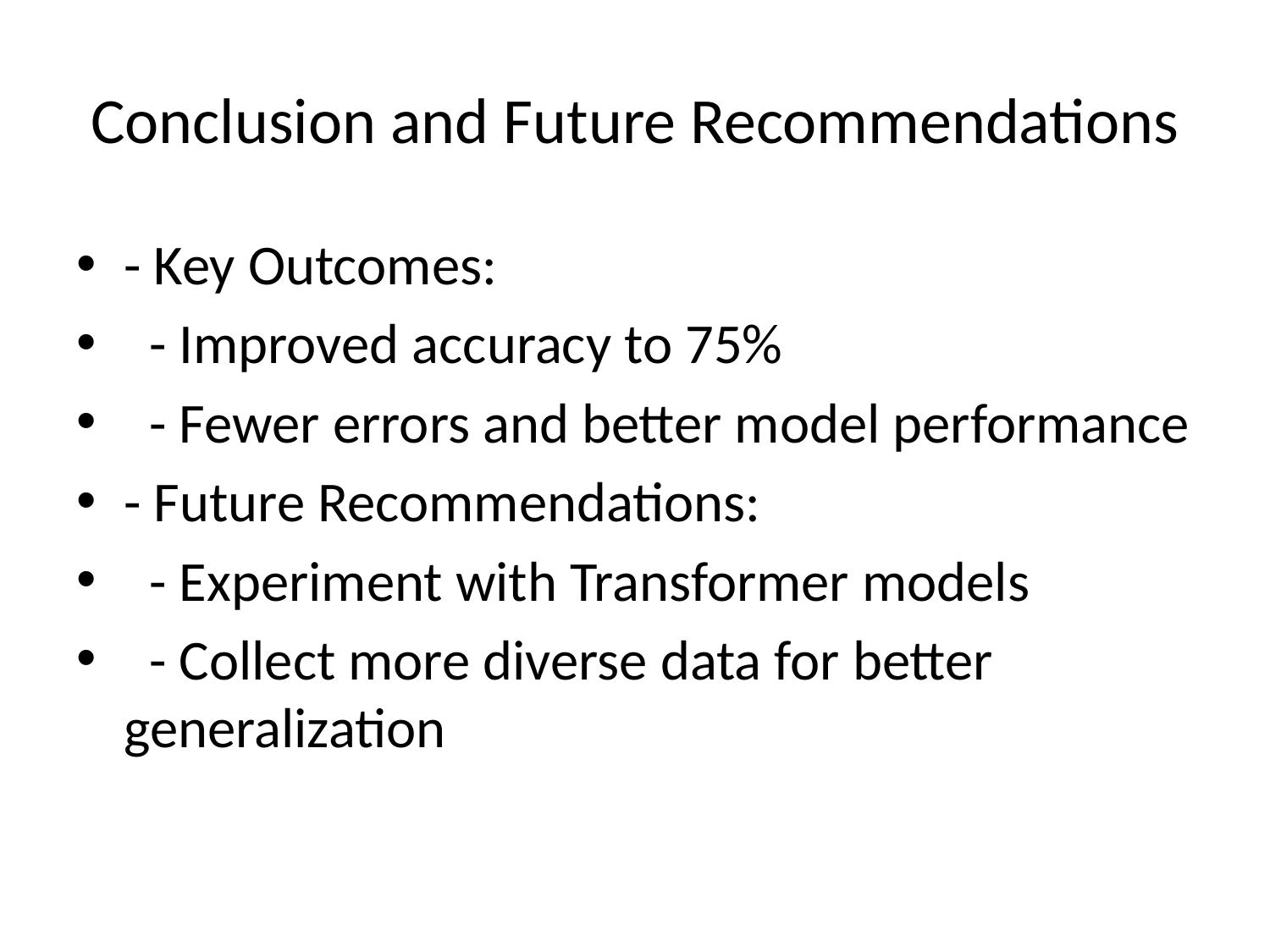

# Conclusion and Future Recommendations
- Key Outcomes:
  - Improved accuracy to 75%
  - Fewer errors and better model performance
- Future Recommendations:
  - Experiment with Transformer models
  - Collect more diverse data for better generalization